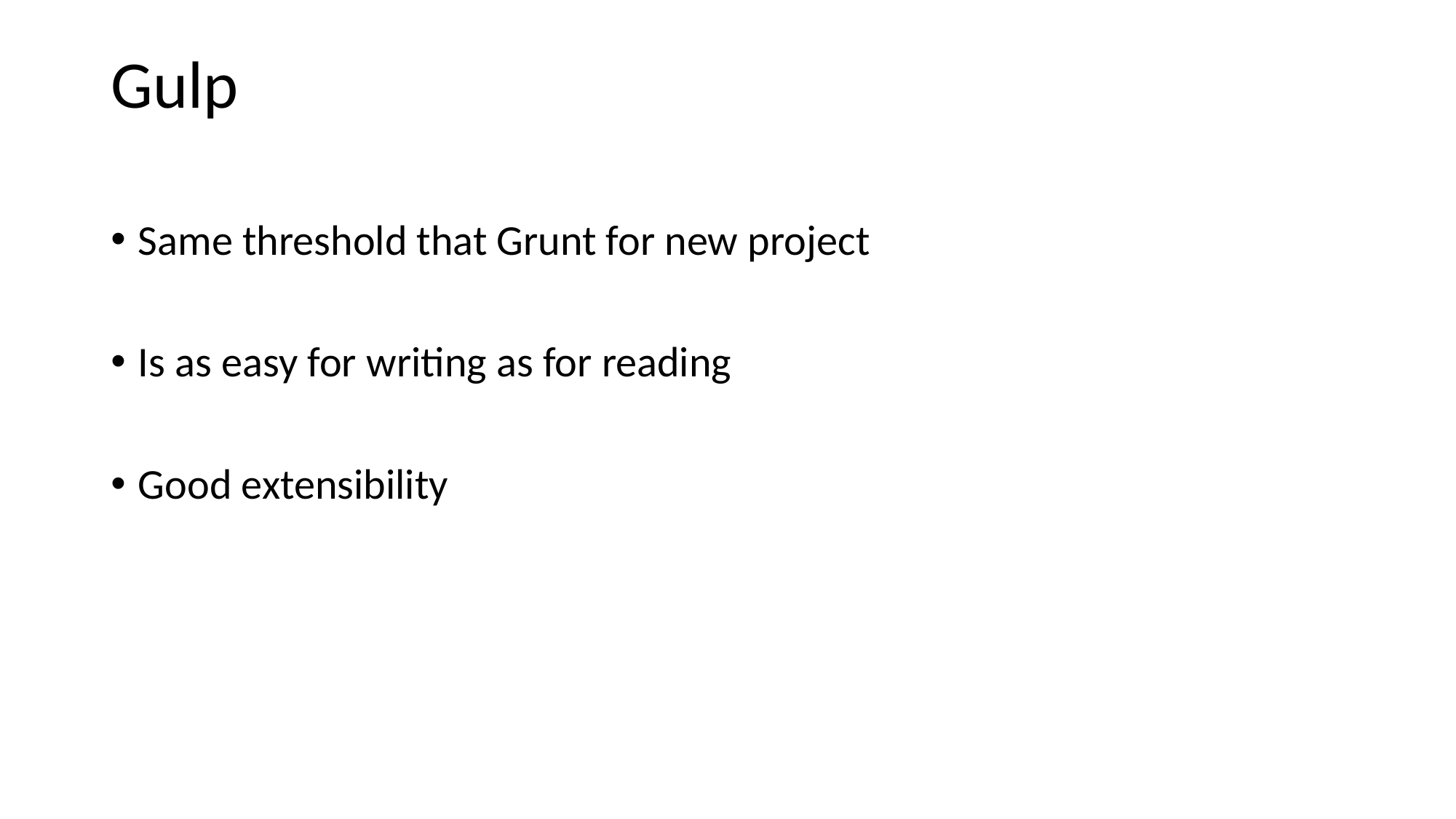

# Gulp

Same threshold that Grunt for new project

Is as easy for writing as for reading

Good extensibility